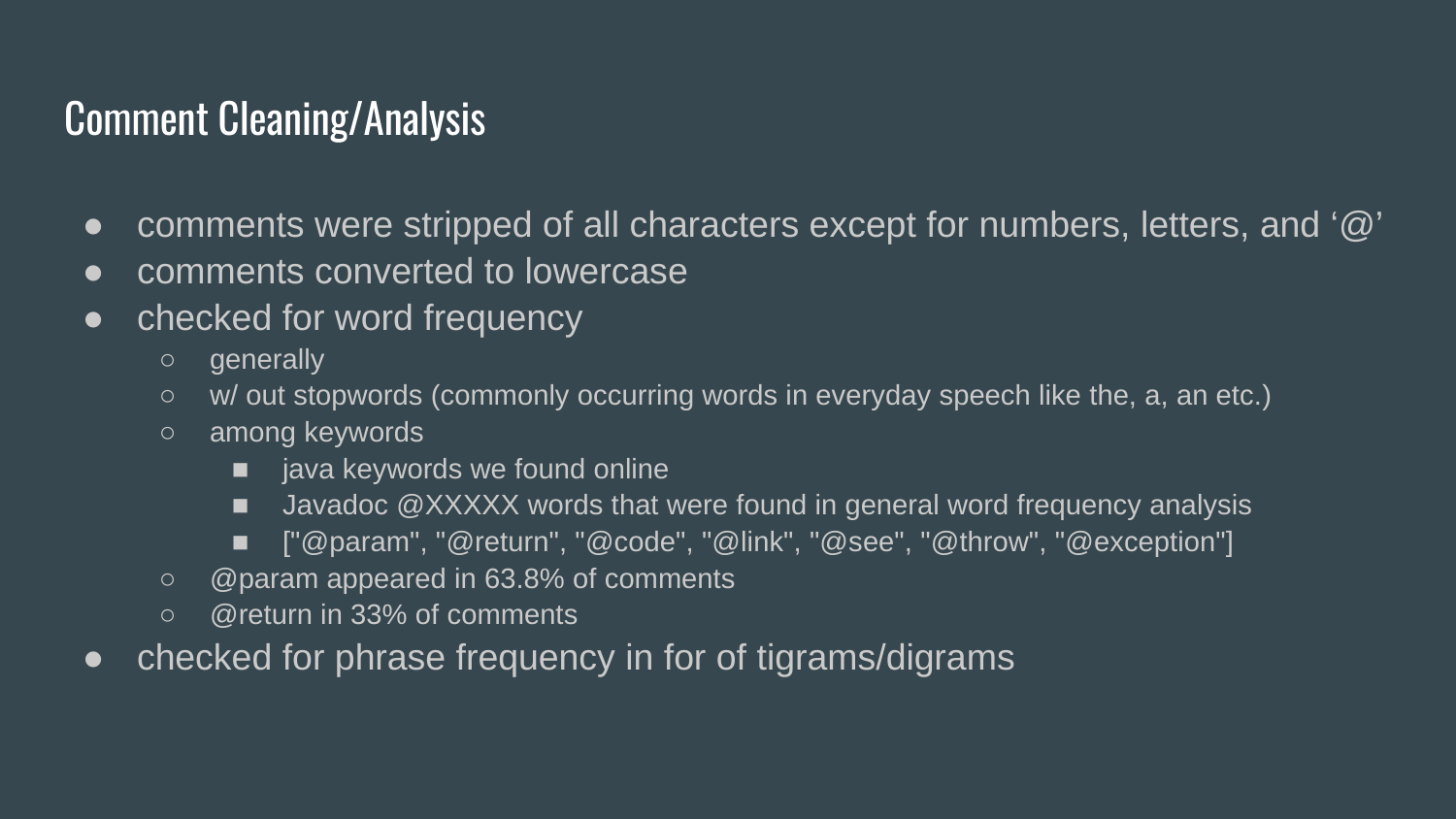

# Comment Cleaning/Analysis
comments were stripped of all characters except for numbers, letters, and ‘@’
comments converted to lowercase
checked for word frequency
generally
w/ out stopwords (commonly occurring words in everyday speech like the, a, an etc.)
among keywords
java keywords we found online
Javadoc @XXXXX words that were found in general word frequency analysis
["@param", "@return", "@code", "@link", "@see", "@throw", "@exception"]
@param appeared in 63.8% of comments
@return in 33% of comments
checked for phrase frequency in for of tigrams/digrams